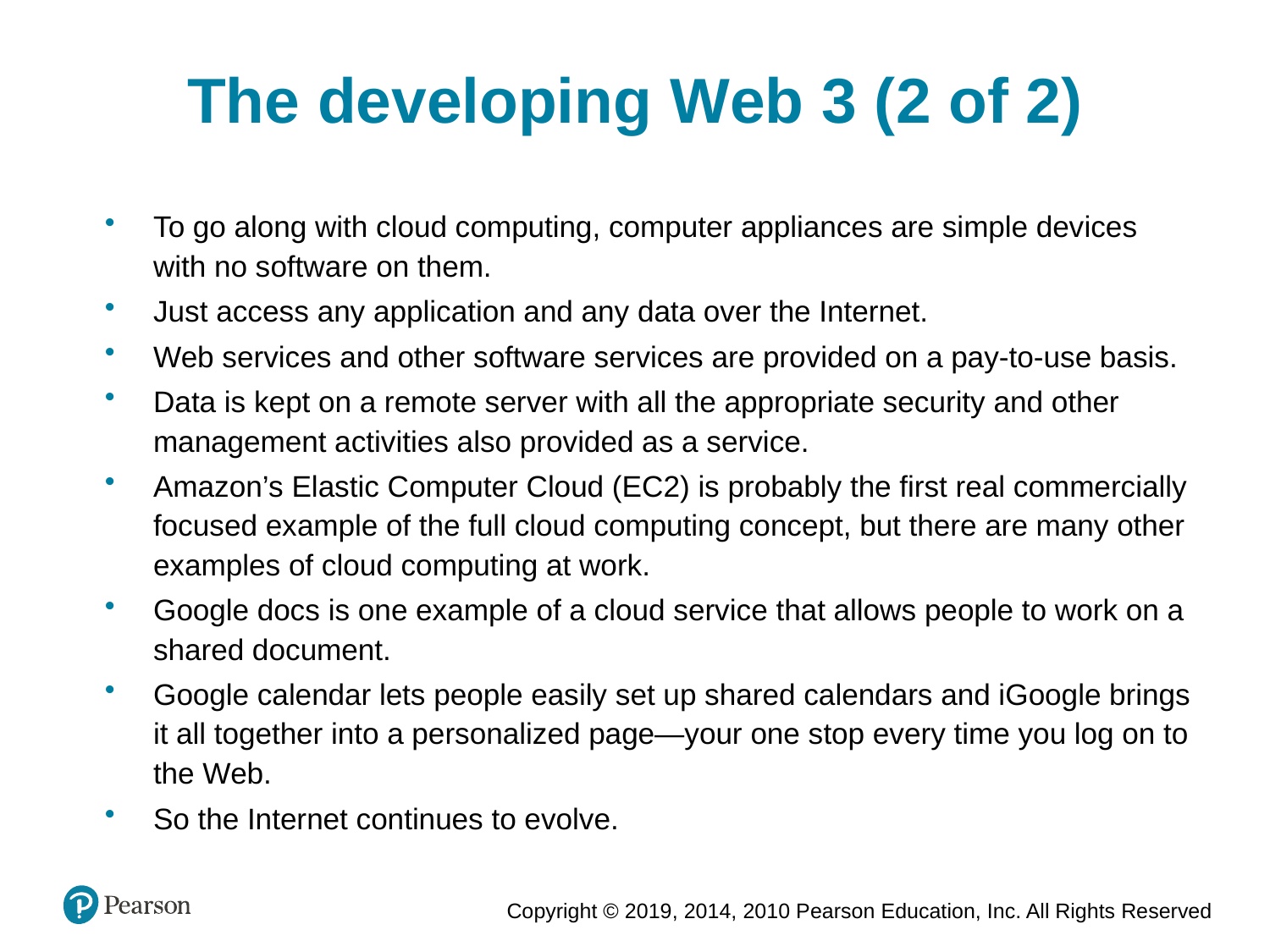

The developing Web 3 (2 of 2)
To go along with cloud computing, computer appliances are simple devices with no software on them.
Just access any application and any data over the Internet.
Web services and other software services are provided on a pay-to-use basis.
Data is kept on a remote server with all the appropriate security and other management activities also provided as a service.
Amazon’s Elastic Computer Cloud (EC2) is probably the first real commercially focused example of the full cloud computing concept, but there are many other examples of cloud computing at work.
Google docs is one example of a cloud service that allows people to work on a shared document.
Google calendar lets people easily set up shared calendars and iGoogle brings it all together into a personalized page—your one stop every time you log on to the Web.
So the Internet continues to evolve.